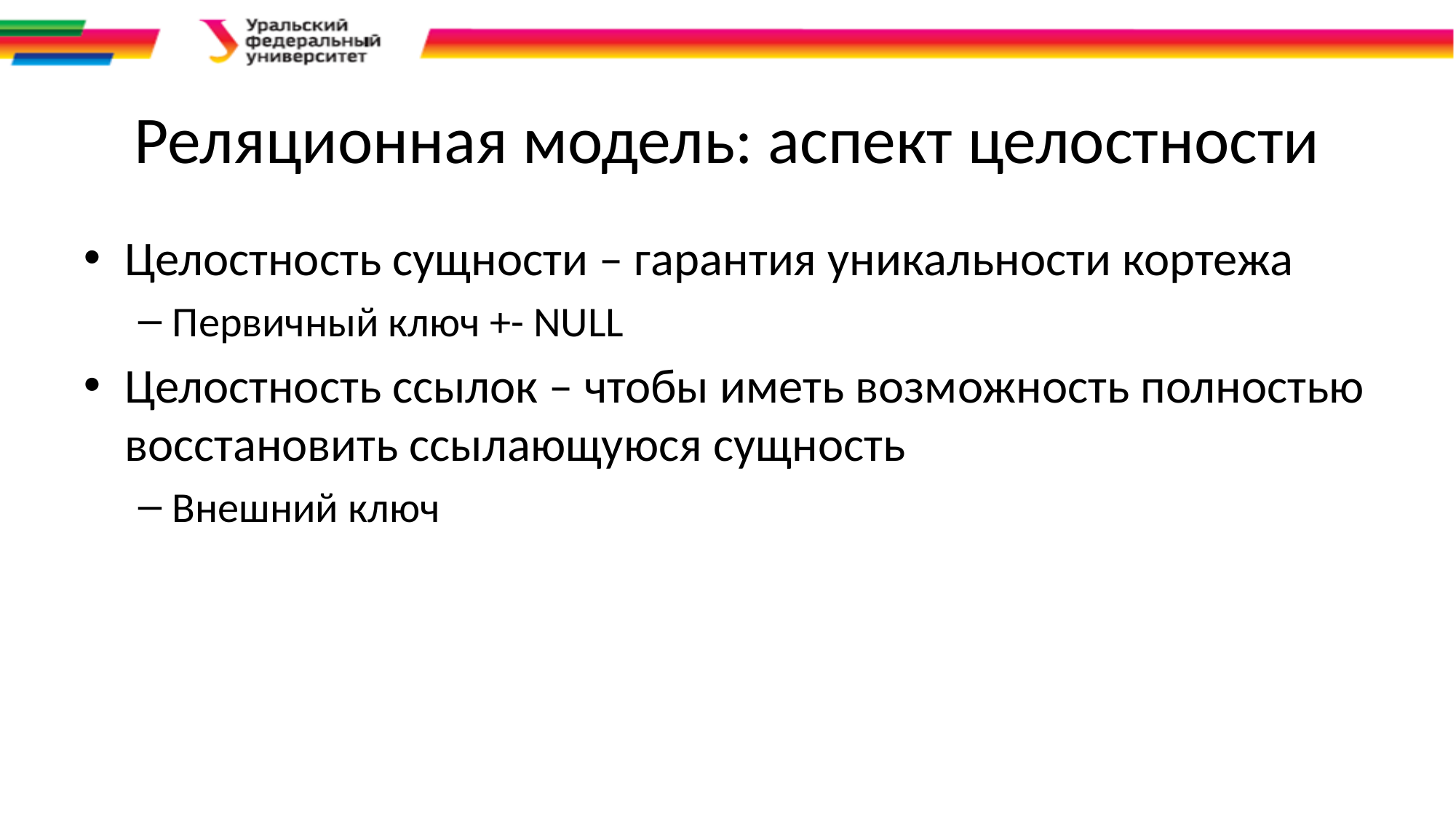

# Реляционная модель: аспект целостности
Целостность сущности – гарантия уникальности кортежа
Первичный ключ +- NULL
Целостность ссылок – чтобы иметь возможность полностью восстановить ссылающуюся сущность
Внешний ключ